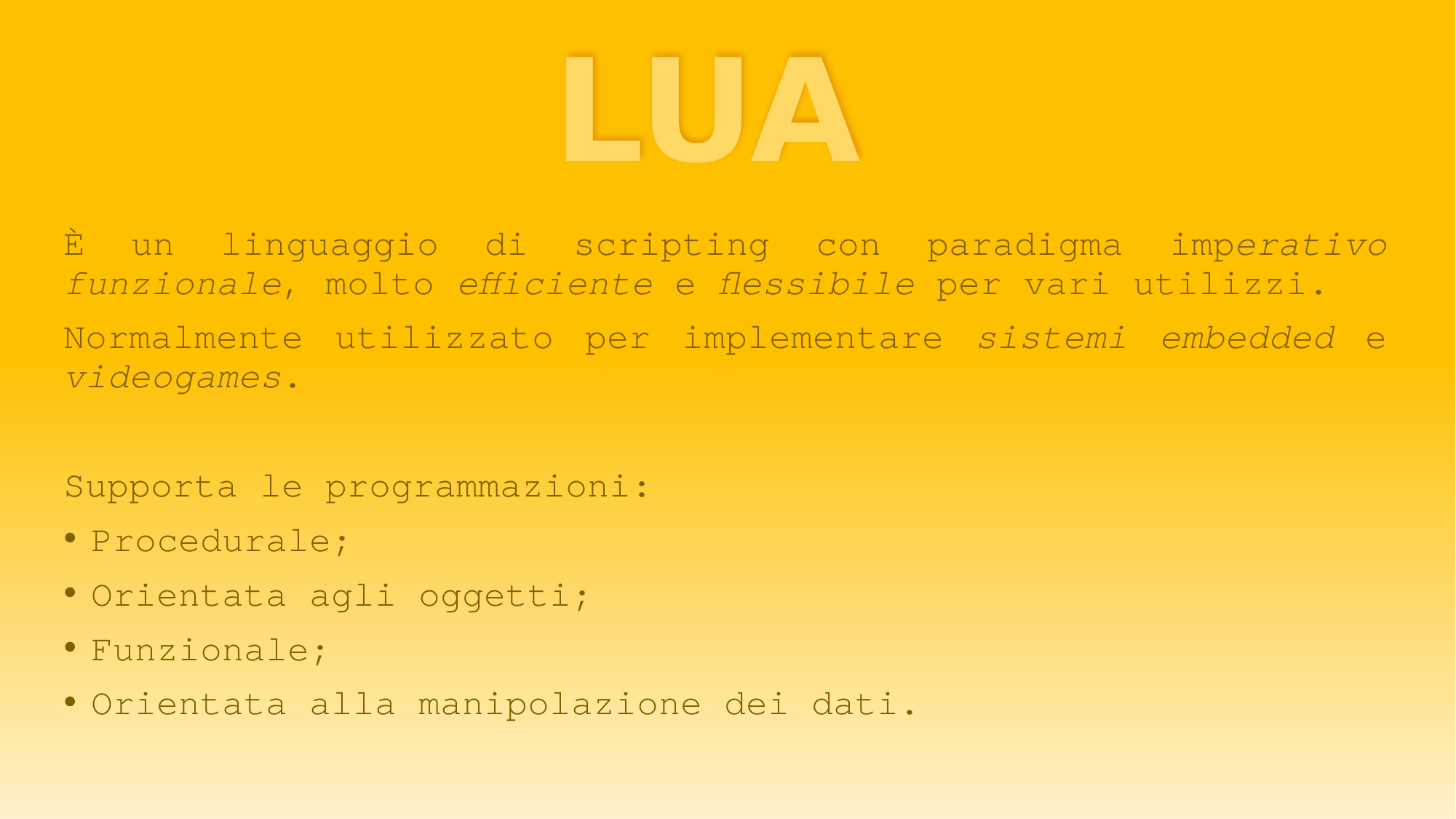

LUA
È un linguaggio di scripting con paradigma imperativo funzionale, molto efficiente e flessibile per vari utilizzi.
Normalmente utilizzato per implementare sistemi embedded e videogames.

Supporta le programmazioni:
Procedurale;
Orientata agli oggetti;
Funzionale;
Orientata alla manipolazione dei dati.